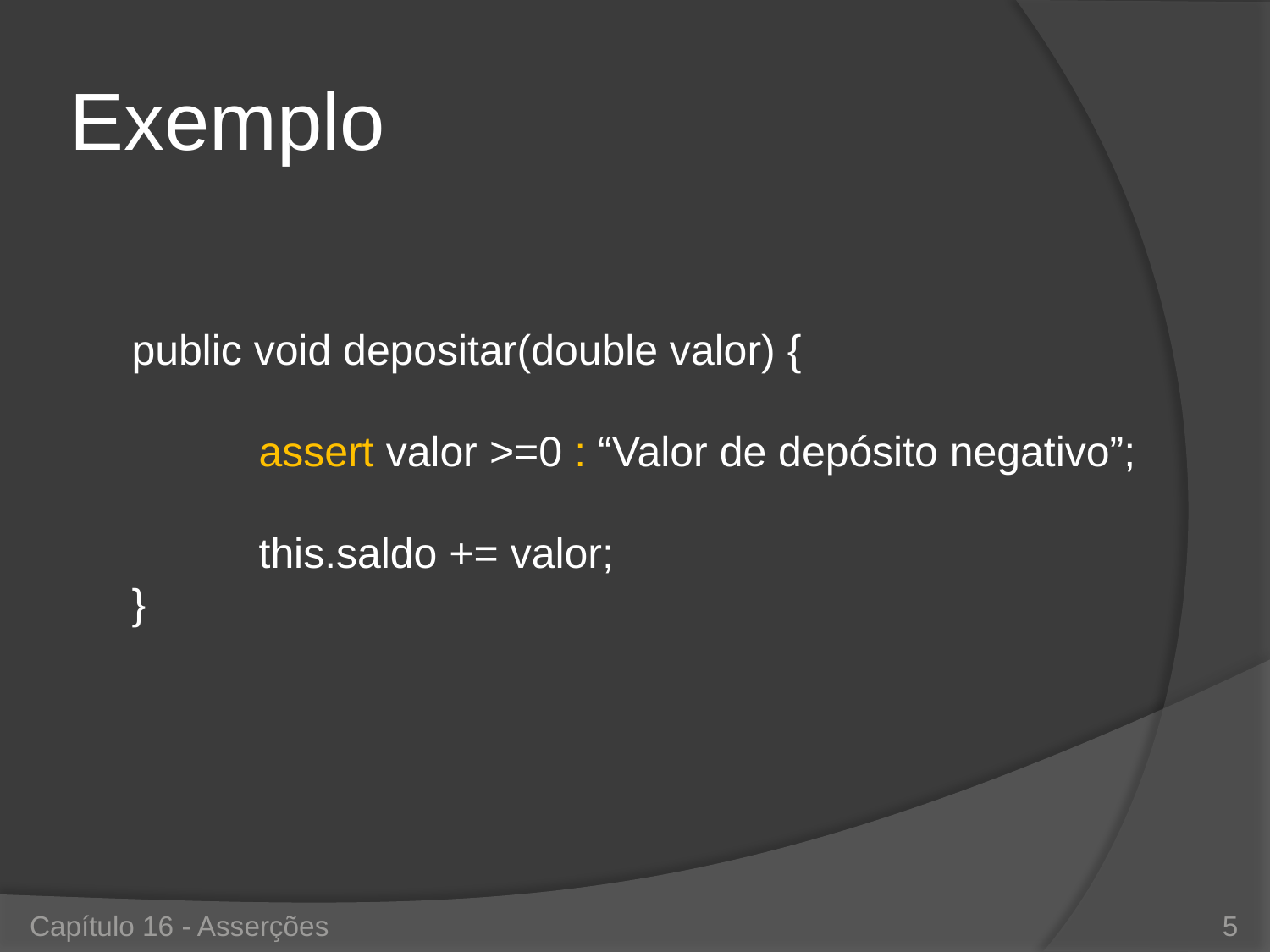

# Exemplo
public void depositar(double valor) {

	assert valor >=0 : “Valor de depósito negativo”;

	this.saldo += valor;
}
Capítulo 16 - Asserções
5